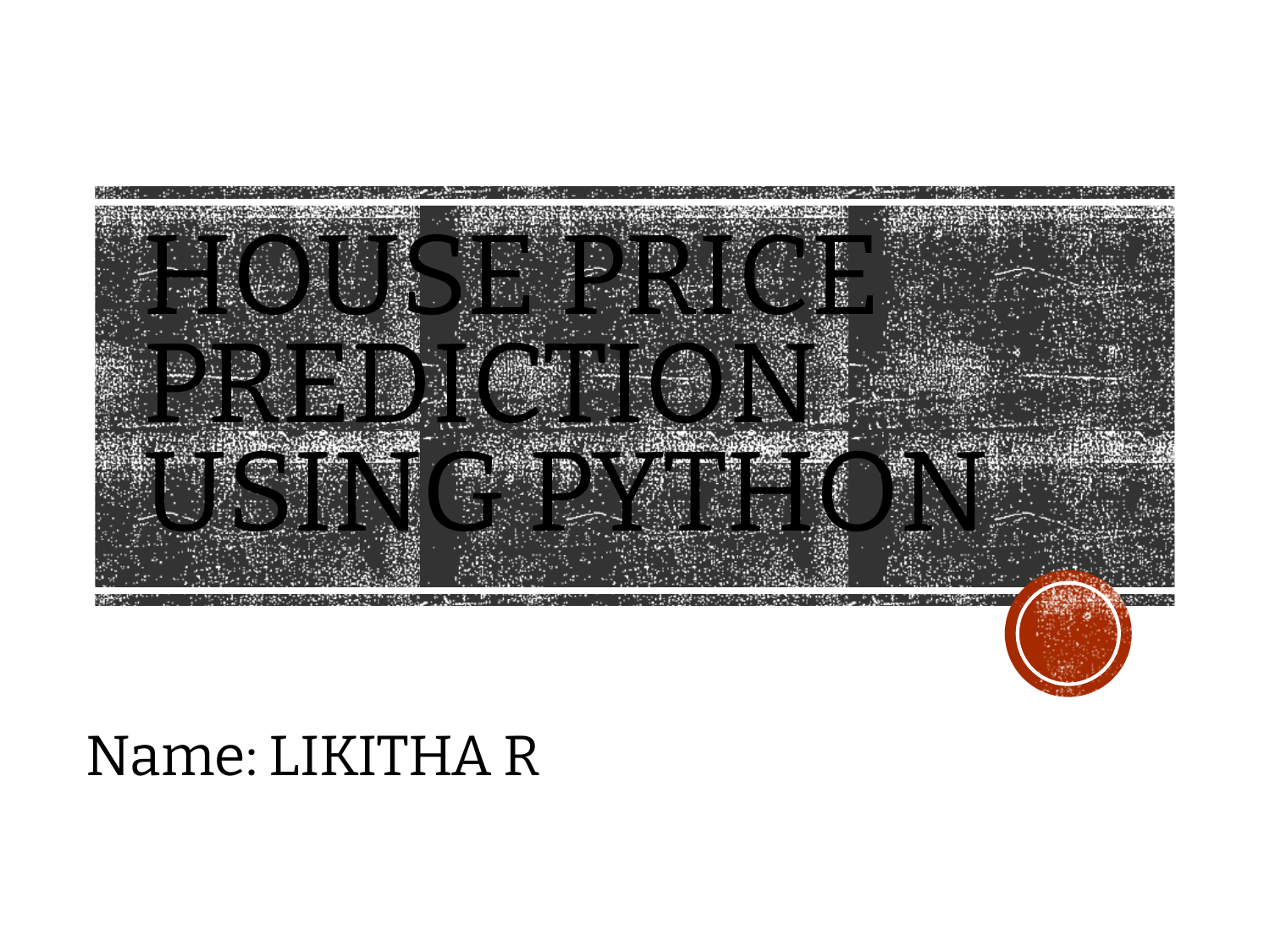

# House Price Prediction Using Python

Name: LIKITHA R